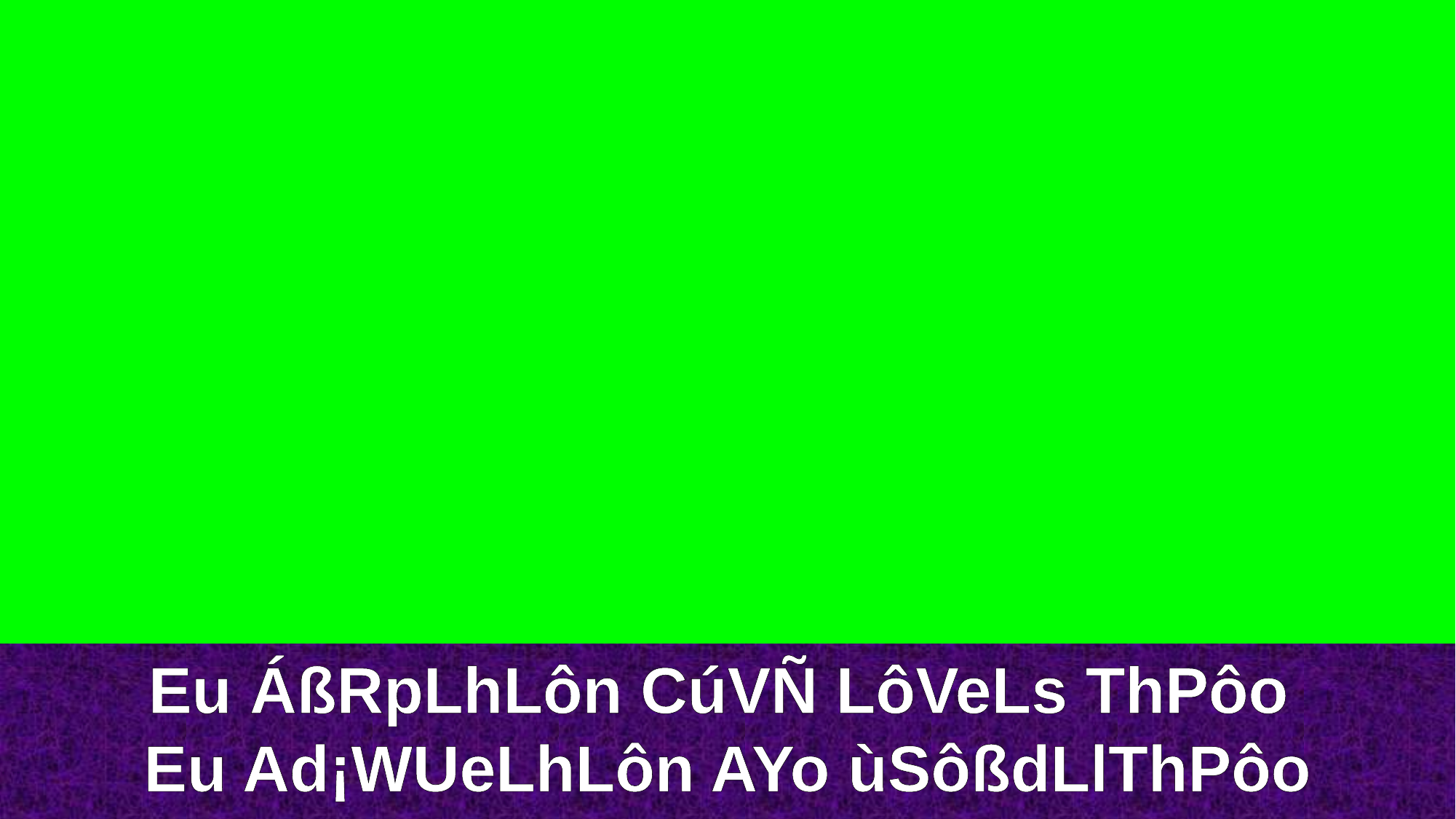

Eu ÁßRpLhLôn CúVÑ LôVeLs ThPôo
Eu Ad¡WUeLhLôn AYo ùSôßdLlThPôo